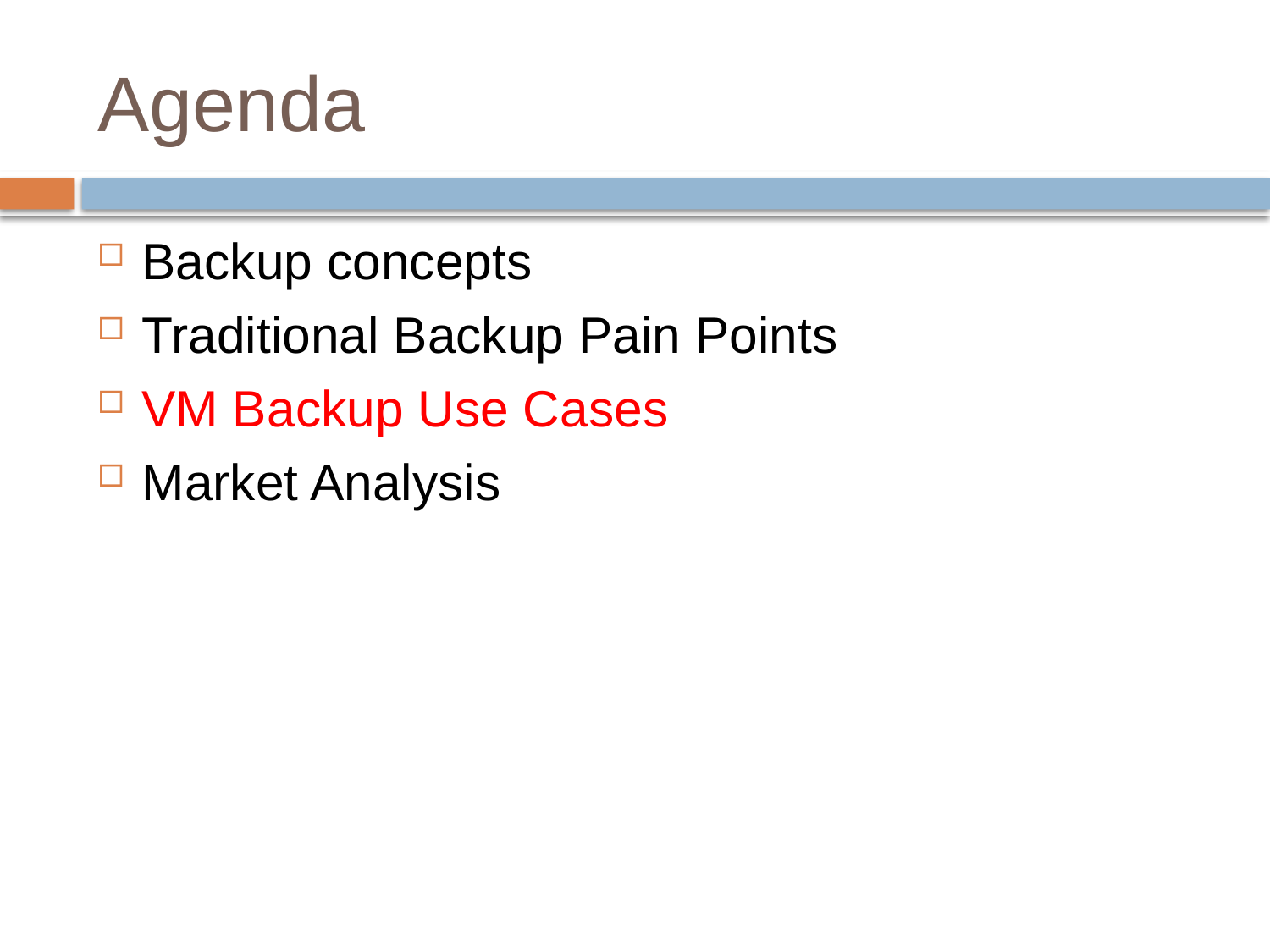

# Agenda
Backup concepts
Traditional Backup Pain Points
VM Backup Use Cases
Market Analysis